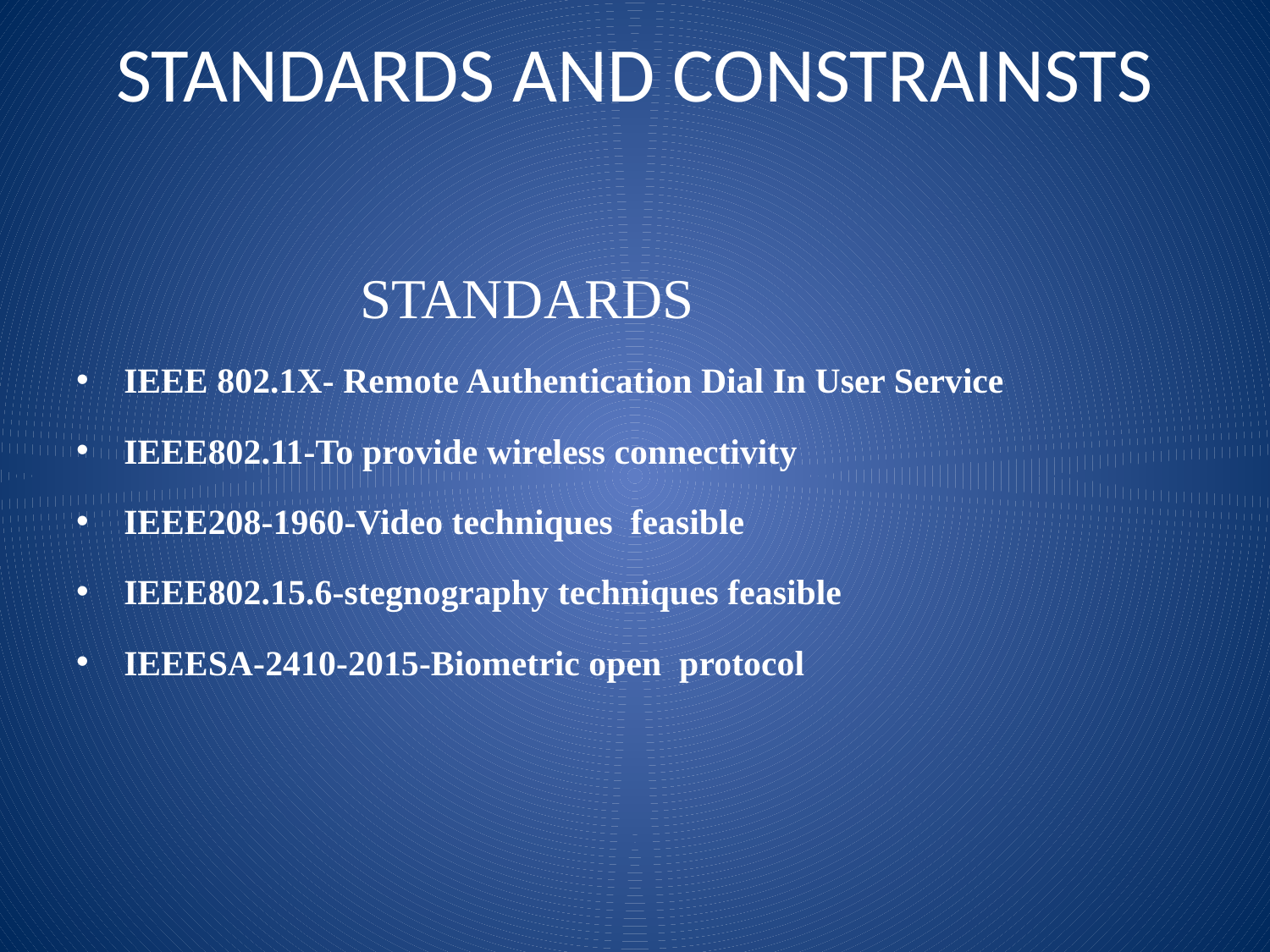

# STANDARDS AND CONSTRAINSTS
                    STANDARDS
IEEE 802.1X- Remote Authentication Dial In User Service
IEEE802.11-To provide wireless connectivity
IEEE208-1960-Video techniques  feasible
IEEE802.15.6-stegnography techniques feasible
IEEESA-2410-2015-Biometric open  protocol